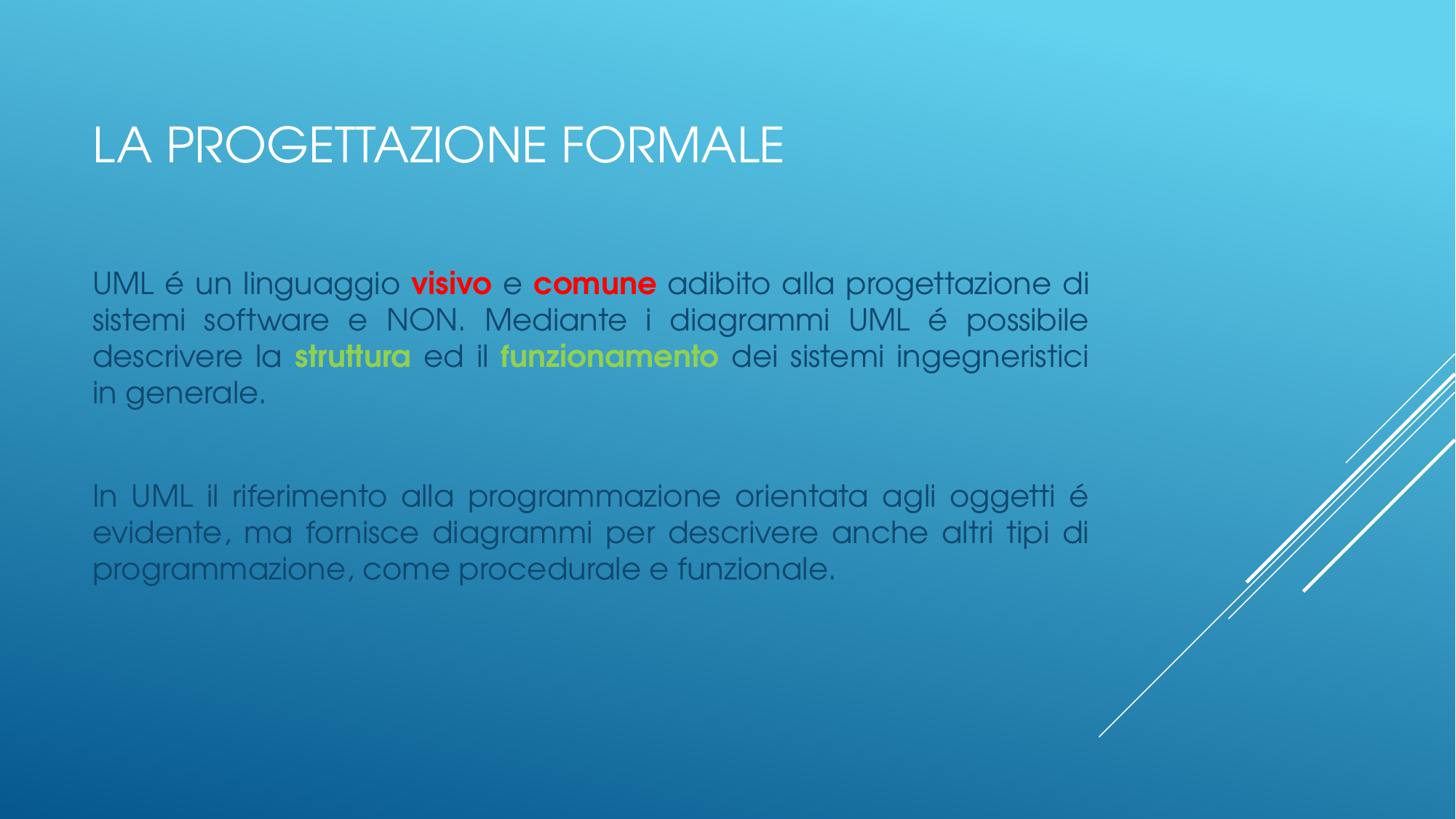

# LA PROGETTAZIONE FORMALE
UML é un linguaggio visivo e comune adibito alla progettazione di sistemi software e NON. Mediante i diagrammi UML é possibile descrivere la struttura ed il funzionamento dei sistemi ingegneristici in generale.

In UML il riferimento alla programmazione orientata agli oggetti é evidente, ma fornisce diagrammi per descrivere anche altri tipi di programmazione, come procedurale e funzionale.